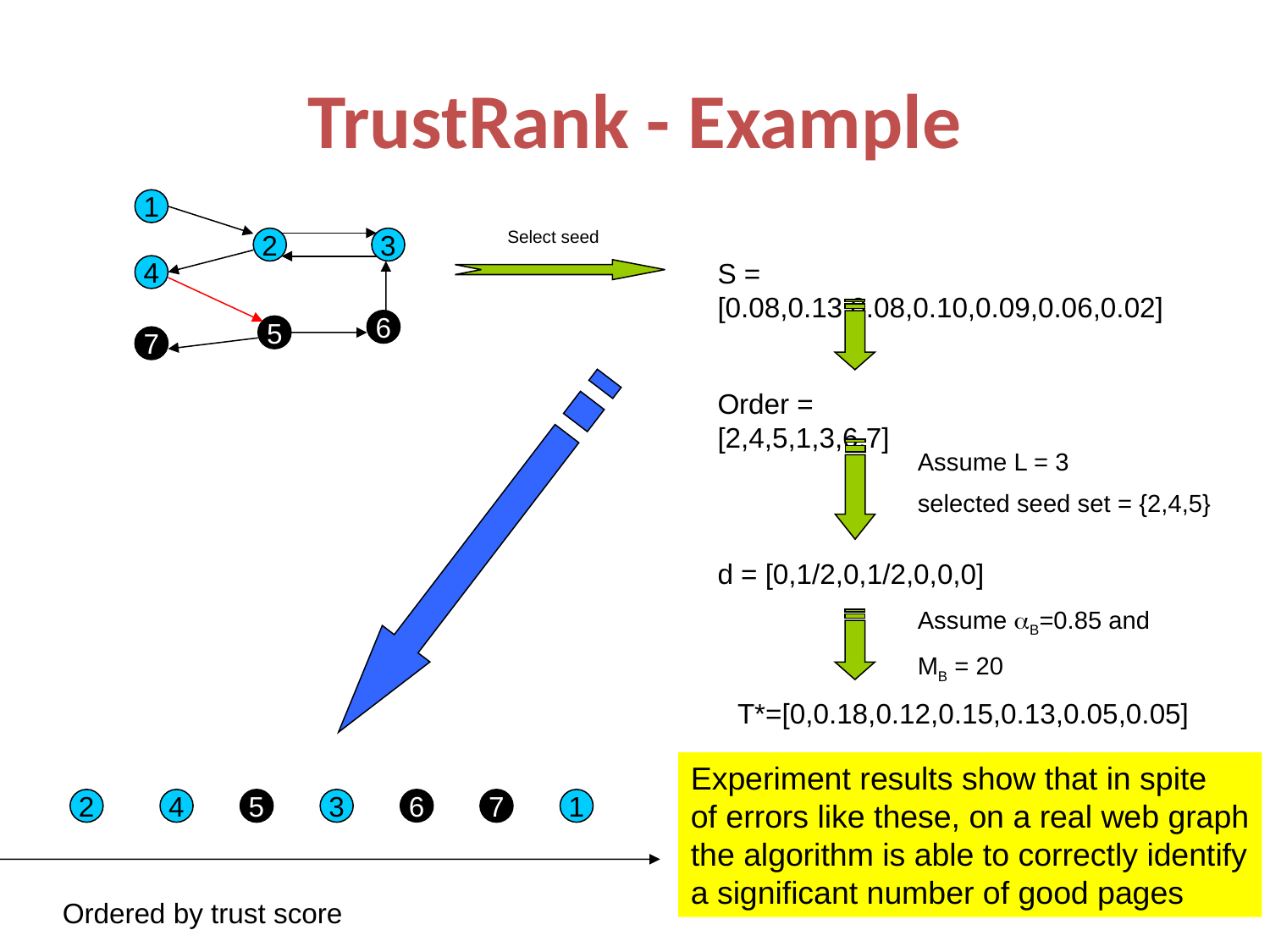

# TrustRank - Example
1

2
3

4

6
5
7

Select seed

S = [0.08,0.13,0.08,0.10,0.09,0.06,0.02]

Order = [2,4,5,1,3,6,7]
Assume L = 3
selected seed set = {2,4,5}

d = [0,1/2,0,1/2,0,0,0]
Assume αB=0.85 and
MB = 20

T*=[0,0.18,0.12,0.15,0.13,0.05,0.05]
Experiment results show that in spite
of errors like these, on a real web graph
the algorithm is able to correctly identify
a significant number of good pages
2
4
5
3
6
7
1

Ordered by trust score
55